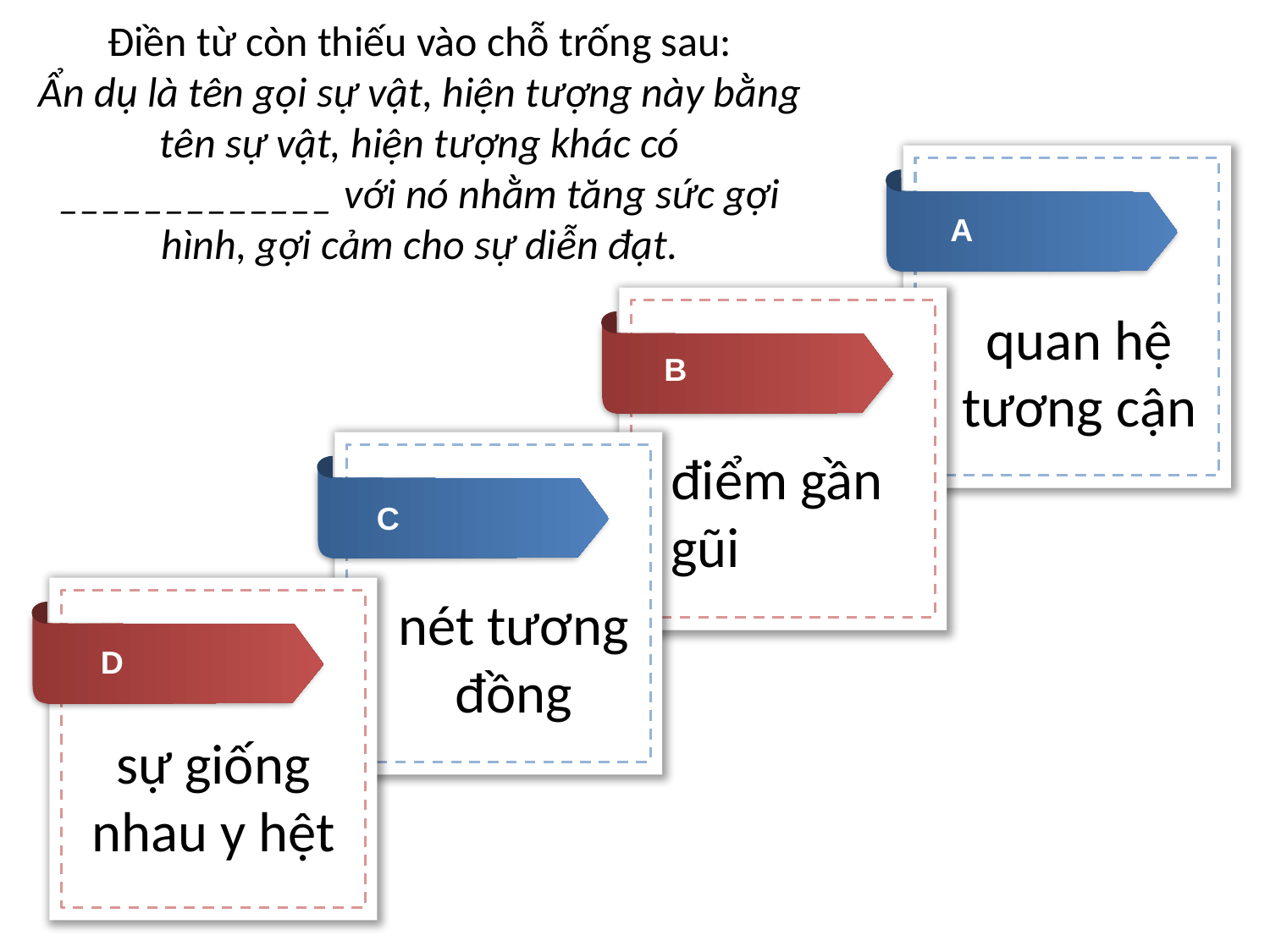

Điền từ còn thiếu vào chỗ trống sau:
Ẩn dụ là tên gọi sự vật, hiện tượng này bằng tên sự vật, hiện tượng khác có _____________ với nó nhằm tăng sức gợi hình, gợi cảm cho sự diễn đạt.

A
quan hệ tương cận

B

điểm gần gũi

C

nét tương đồng

D
sự giống nhau y hệt